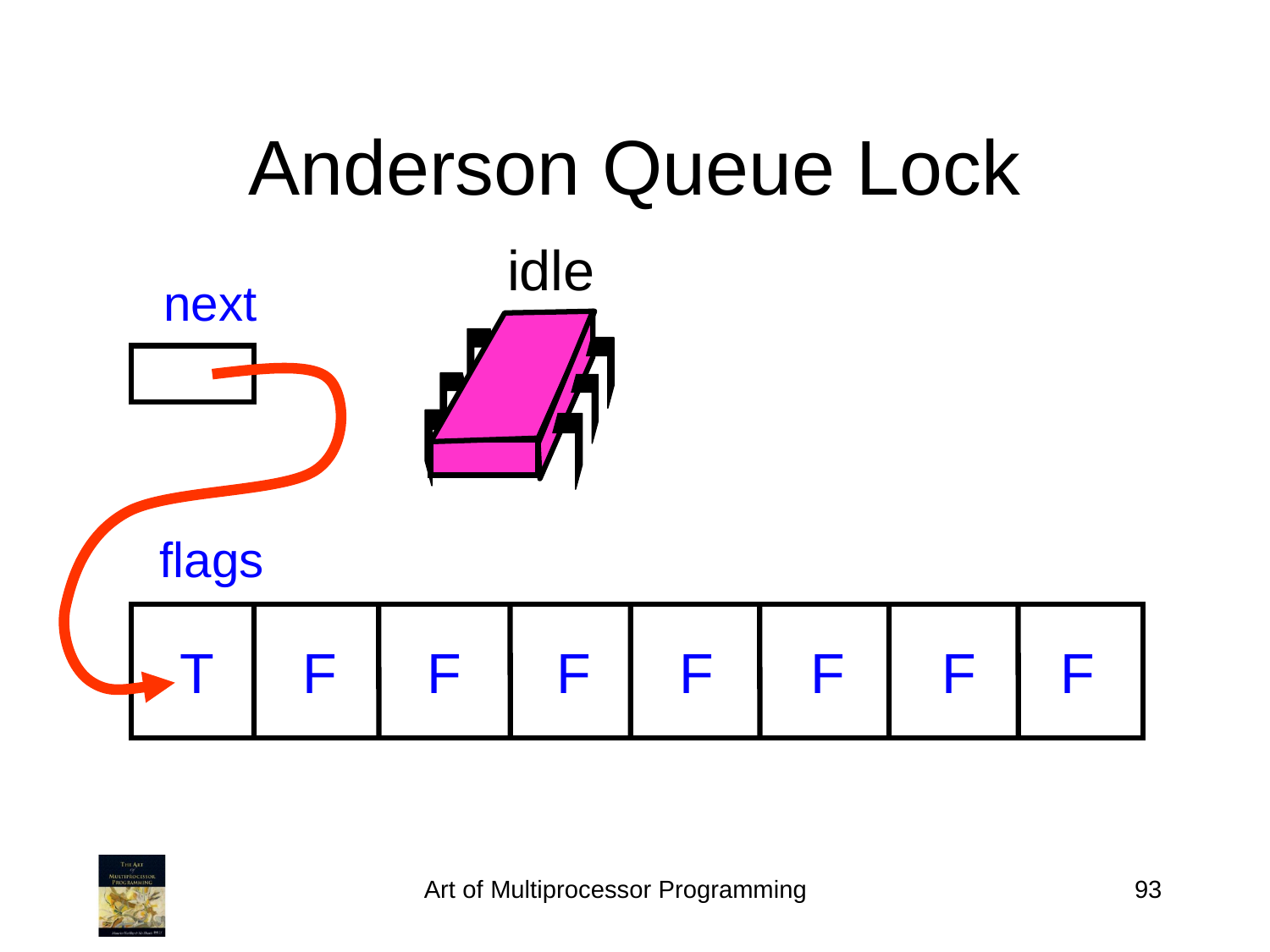

# Anderson Queue Lock
idle

next

flags

T
F
F
F
F
F
F
F
Art of Multiprocessor Programming
93